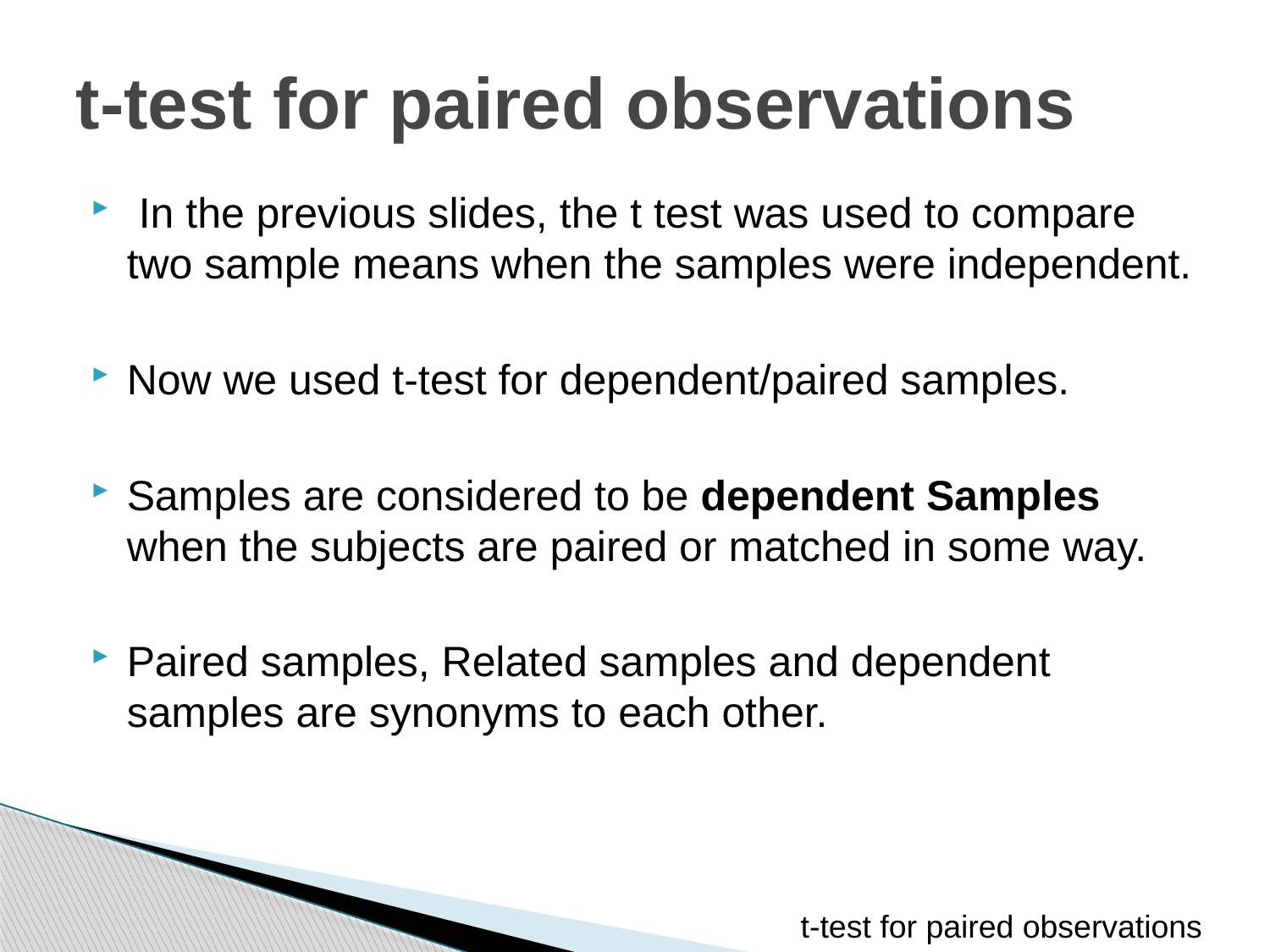

# t-test for paired observations
 In the previous slides, the t test was used to compare two sample means when the samples were independent.

Now we used t-test for dependent/paired samples.

Samples are considered to be dependent Samples when the subjects are paired or matched in some way.

Paired samples, Related samples and dependent samples are synonyms to each other.
t-test for paired observations